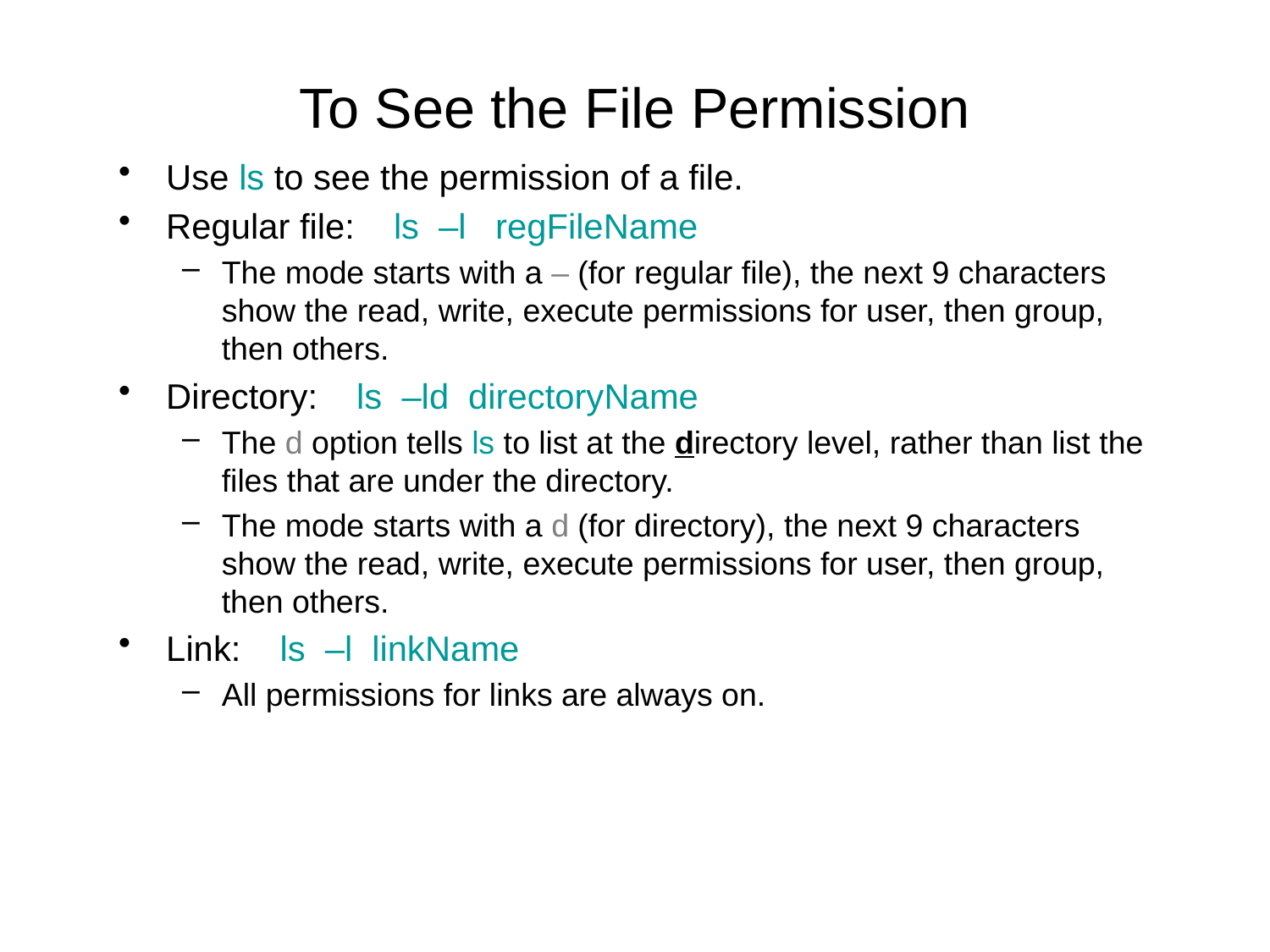

# To See the File Permission
Use ls to see the permission of a file.
Regular file:    ls  –l   regFileName
The mode starts with a – (for regular file), the next 9 characters show the read, write, execute permissions for user, then group, then others.
Directory:    ls  –ld  directoryName
The d option tells ls to list at the directory level, rather than list the files that are under the directory.
The mode starts with a d (for directory), the next 9 characters show the read, write, execute permissions for user, then group, then others.
Link:    ls  –l  linkName
All permissions for links are always on.